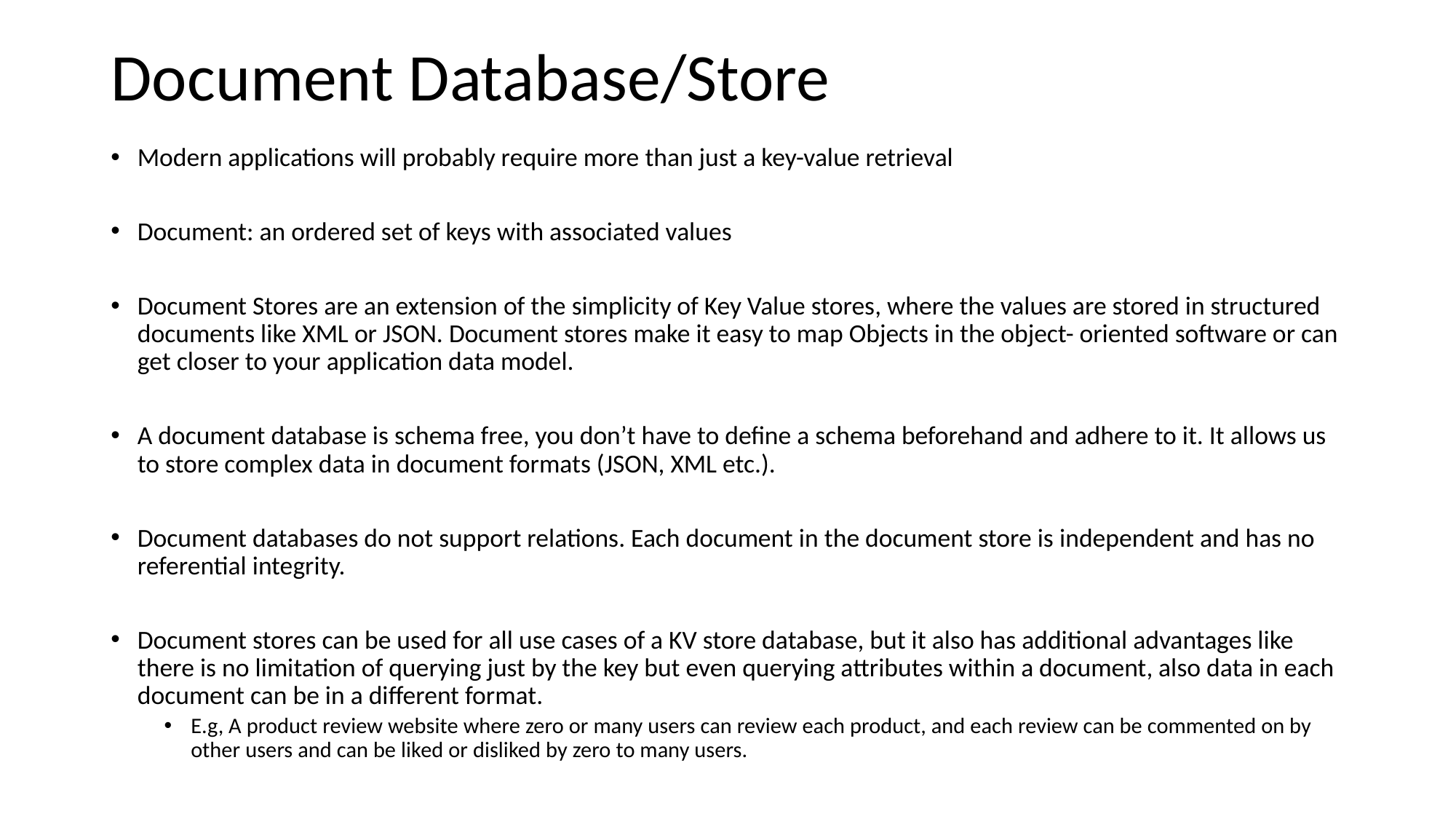

# Document Database/Store
Modern applications will probably require more than just a key-value retrieval

Document: an ordered set of keys with associated values

Document Stores are an extension of the simplicity of Key Value stores, where the values are stored in structured documents like XML or JSON. Document stores make it easy to map Objects in the object- oriented software or can get closer to your application data model.

A document database is schema free, you don’t have to define a schema beforehand and adhere to it. It allows us to store complex data in document formats (JSON, XML etc.).

Document databases do not support relations. Each document in the document store is independent and has no referential integrity.

Document stores can be used for all use cases of a KV store database, but it also has additional advantages like there is no limitation of querying just by the key but even querying attributes within a document, also data in each document can be in a different format.
E.g, A product review website where zero or many users can review each product, and each review can be commented on by other users and can be liked or disliked by zero to many users.